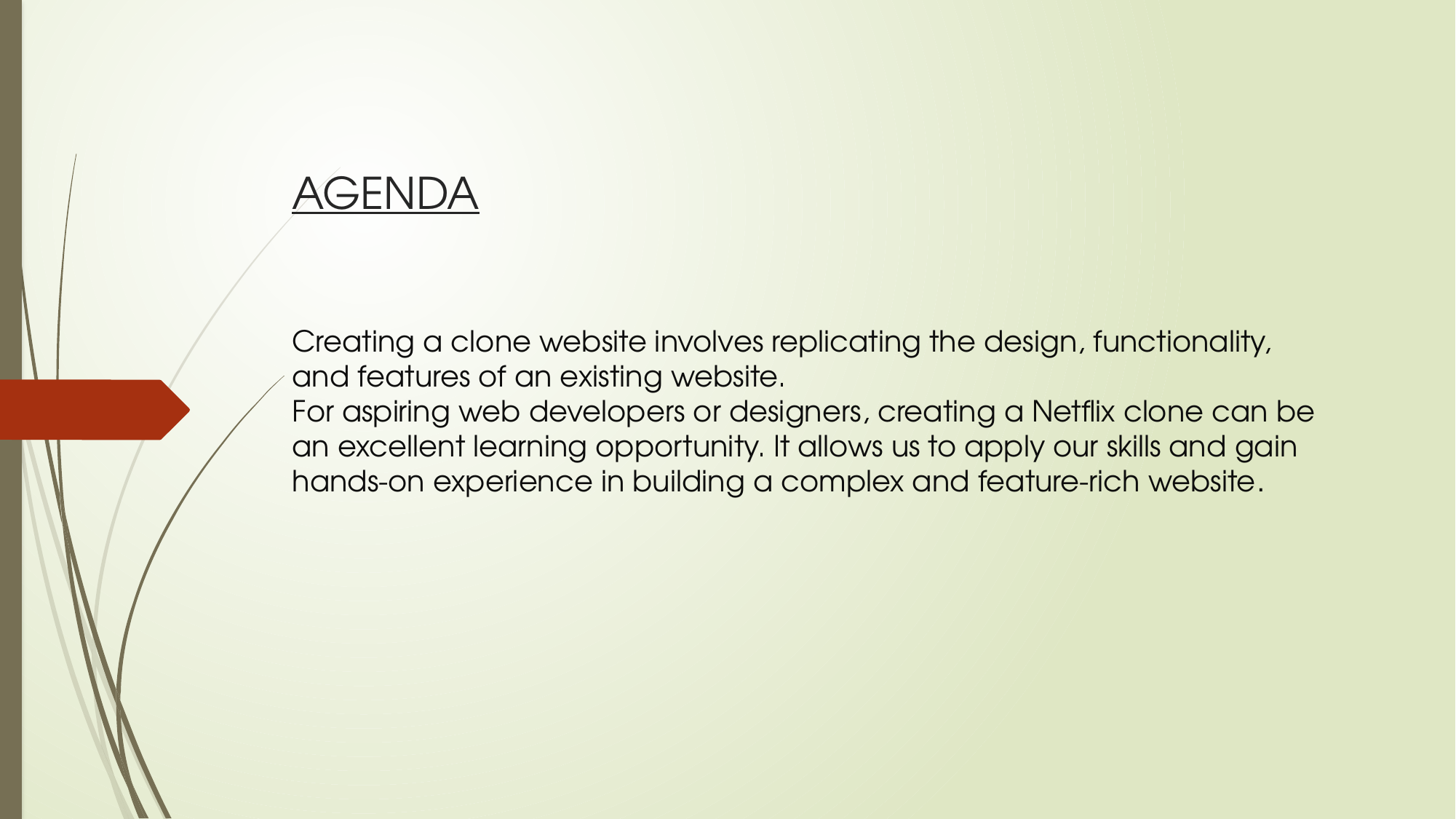

# AGENDA Creating a clone website involves replicating the design, functionality, and features of an existing website. For aspiring web developers or designers, creating a Netflix clone can be an excellent learning opportunity. It allows us to apply our skills and gain hands-on experience in building a complex and feature-rich website.